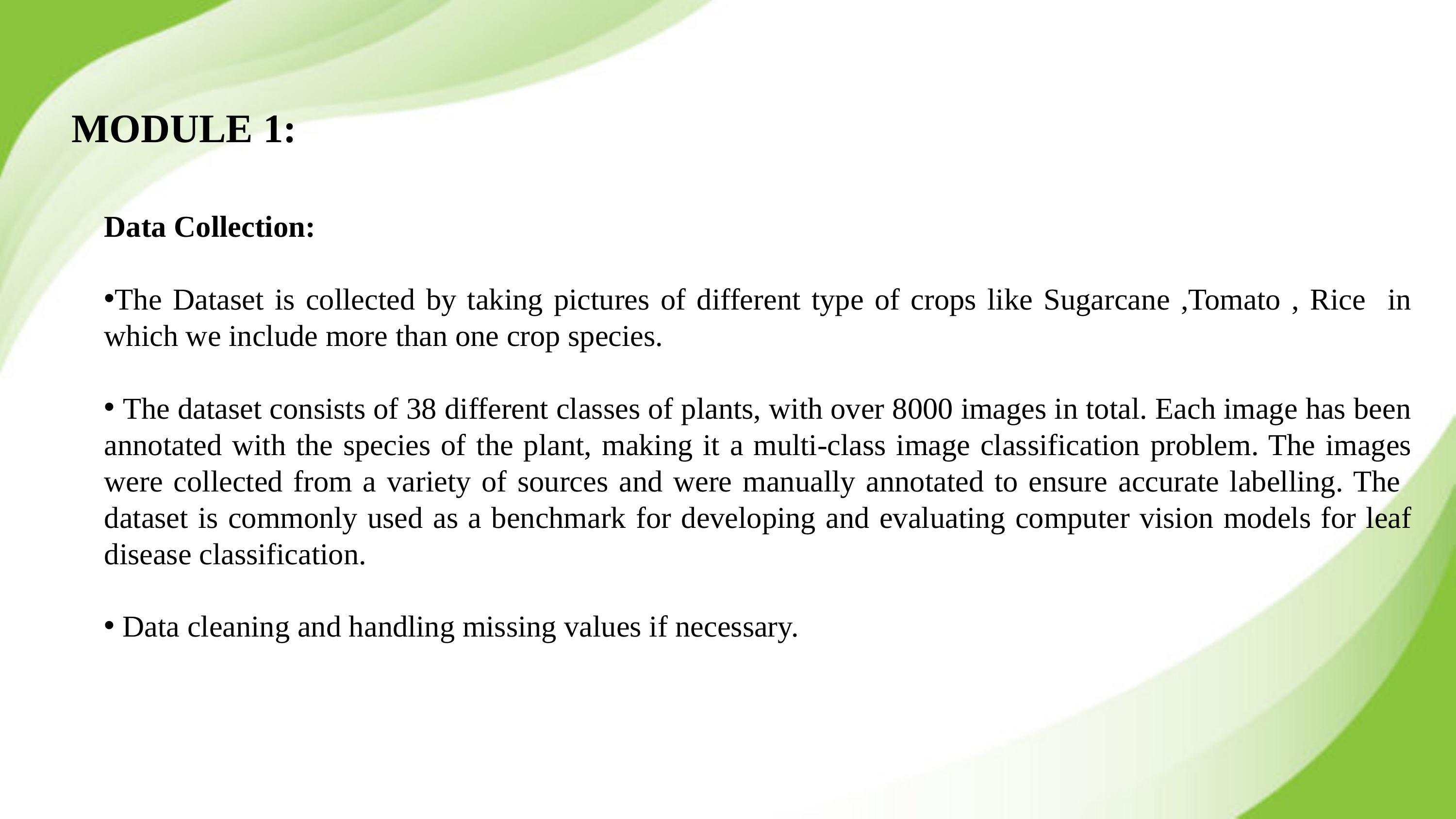

MODULE 1:
Data Collection:

The Dataset is collected by taking pictures of different type of crops like Sugarcane ,Tomato , Rice  in which we include more than one crop species.

 The dataset consists of 38 different classes of plants, with over 8000 images in total. Each image has been annotated with the species of the plant, making it a multi-class image classification problem. The images were collected from a variety of sources and were manually annotated to ensure accurate labelling. The  dataset is commonly used as a benchmark for developing and evaluating computer vision models for leaf disease classification.

 Data cleaning and handling missing values if necessary.